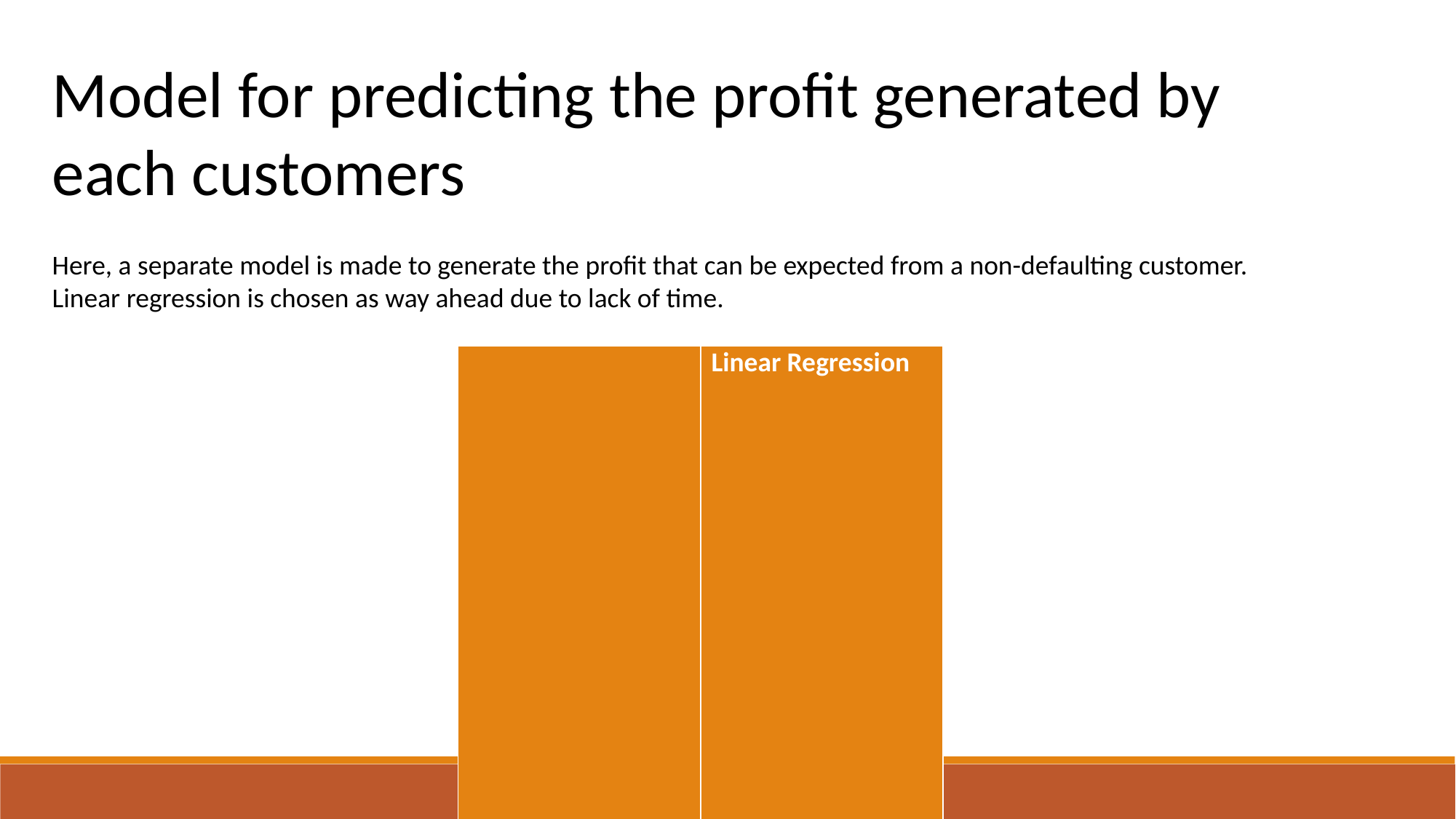

Model for predicting the profit generated by each customers
Here, a separate model is made to generate the profit that can be expected from a non-defaulting customer.
Linear regression is chosen as way ahead due to lack of time.
| Model | Linear Regression |
| --- | --- |
| MSE | 20423131 |
| RMSE | 4519.196 |
| MAPE | 1.46 |
| Rsquared | .0011 |
| MAE | 3411.409 |